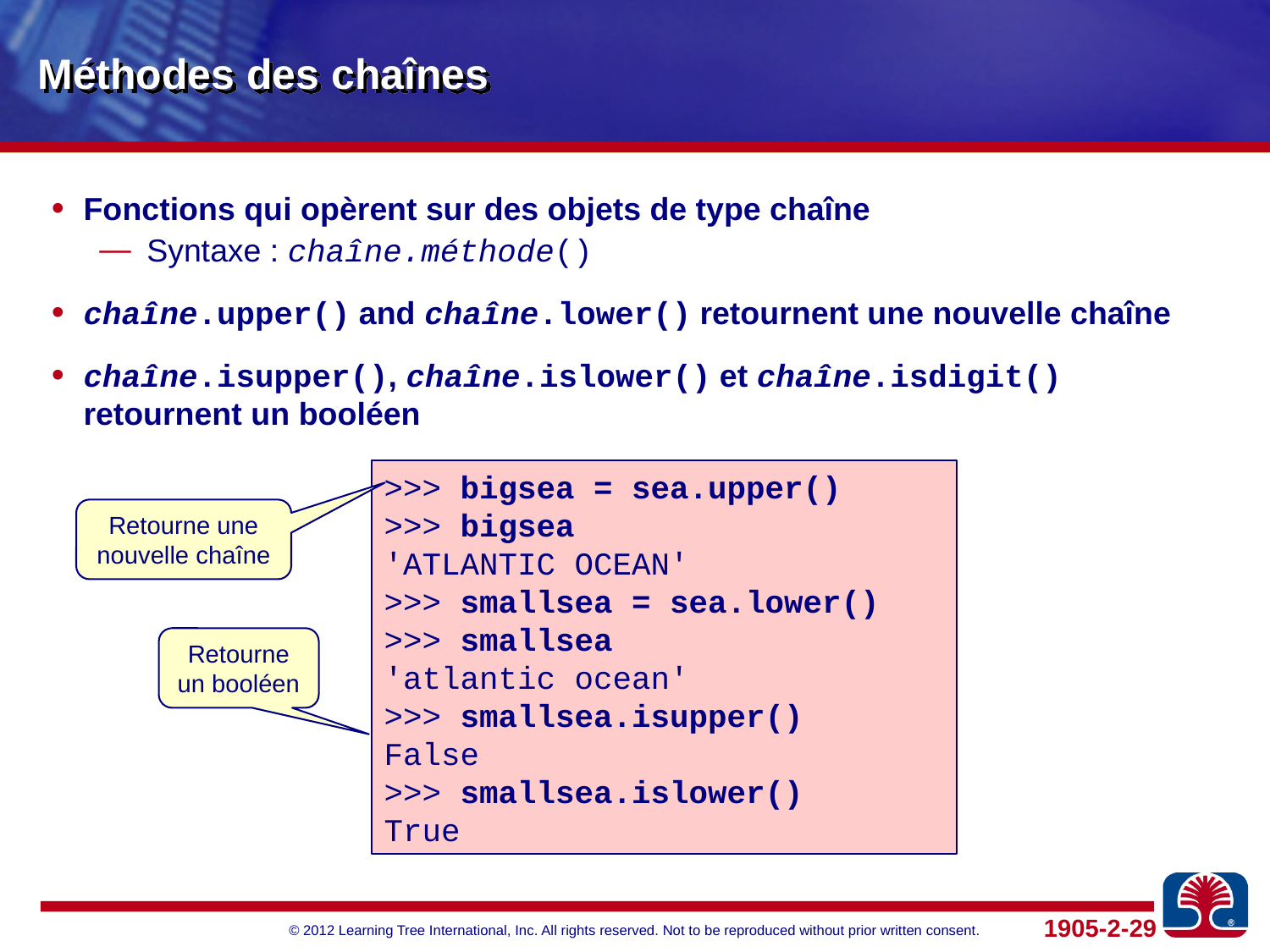

# Méthodes des chaînes
Fonctions qui opèrent sur des objets de type chaîne
Syntaxe : chaîne.méthode()
chaîne.upper() and chaîne.lower() retournent une nouvelle chaîne
chaîne.isupper(), chaîne.islower() et chaîne.isdigit() retournent un booléen
>>> bigsea = sea.upper()
>>> bigsea
'ATLANTIC OCEAN'
>>> smallsea = sea.lower()
>>> smallsea
'atlantic ocean'
>>> smallsea.isupper()
False
>>> smallsea.islower()
True
Retourne une nouvelle chaîne
Retourne un booléen